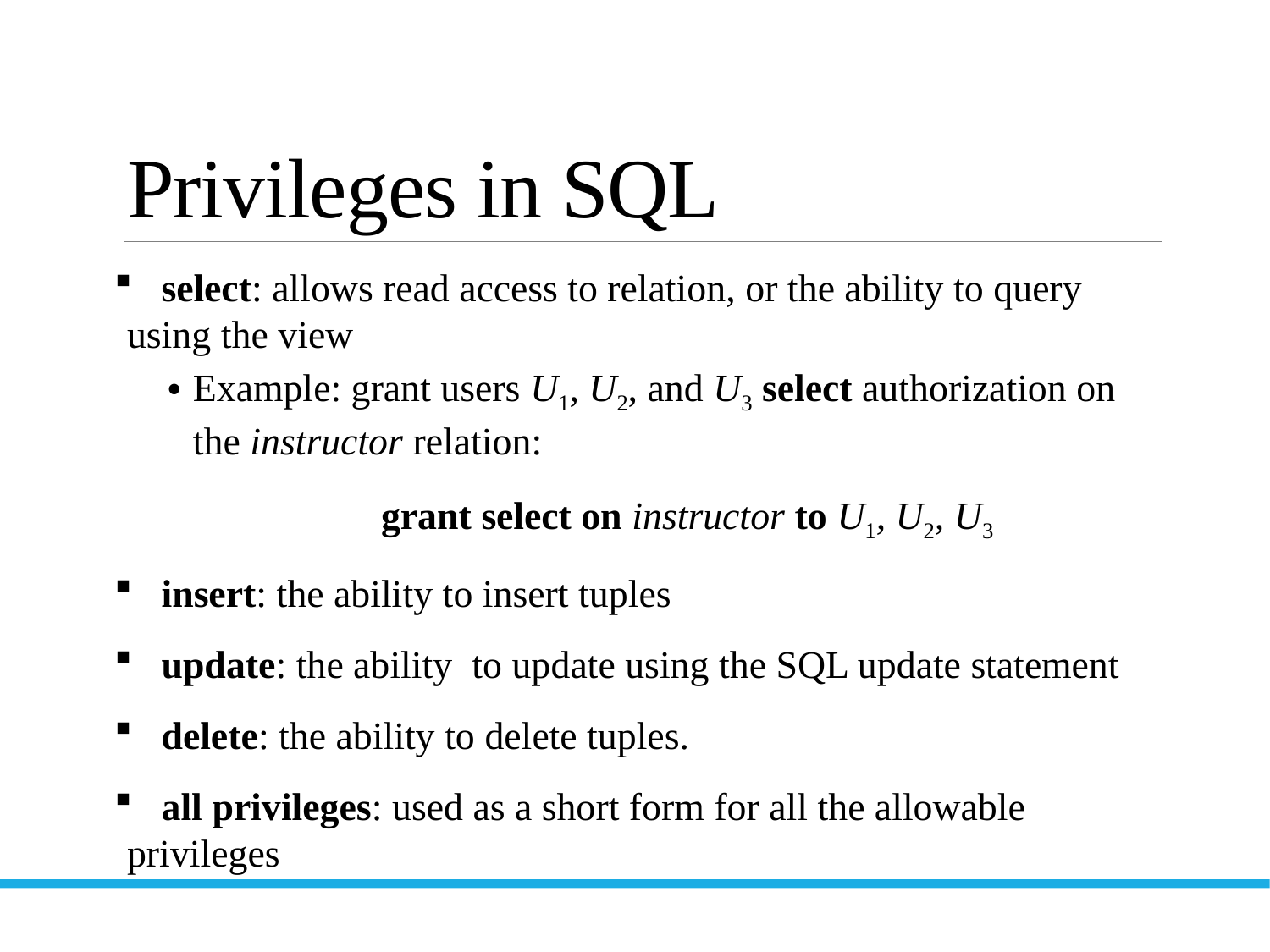

# Privileges in SQL
   select: allows read access to relation, or the ability to query using the view
Example: grant users U1, U2, and U3 select authorization on the instructor relation:
			grant select on instructor to U1, U2, U3
   insert: the ability to insert tuples
   update: the ability  to update using the SQL update statement
   delete: the ability to delete tuples.
   all privileges: used as a short form for all the allowable privileges